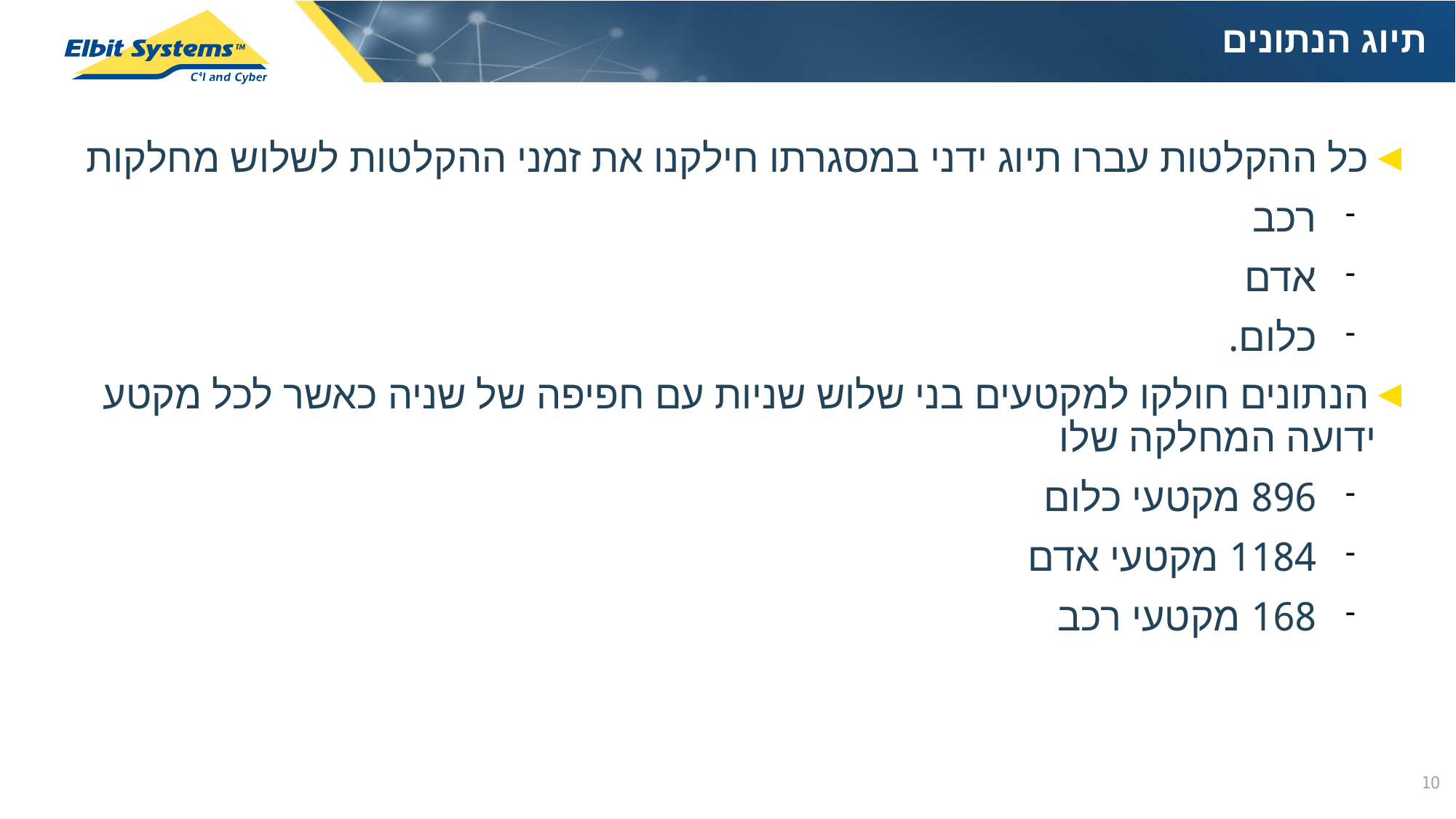

תיוג הנתונים
# כל ההקלטות עברו תיוג ידני במסגרתו חילקנו את זמני ההקלטות לשלוש מחלקות
רכב
אדם
כלום.
הנתונים חולקו למקטעים בני שלוש שניות עם חפיפה של שניה כאשר לכל מקטע ידועה המחלקה שלו
896 מקטעי כלום
1184 מקטעי אדם
168 מקטעי רכב
10